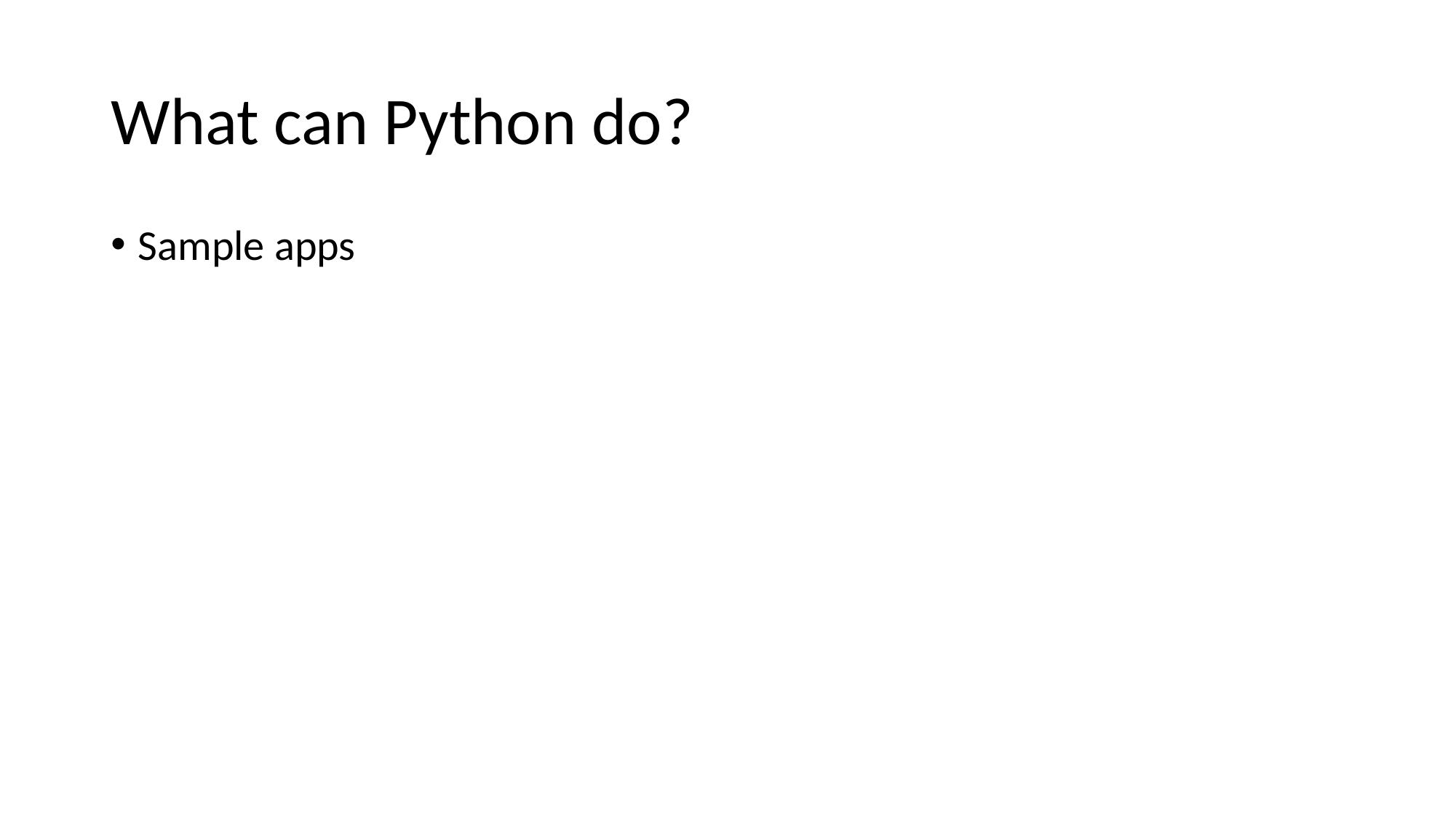

# What can Python do?
Sample apps